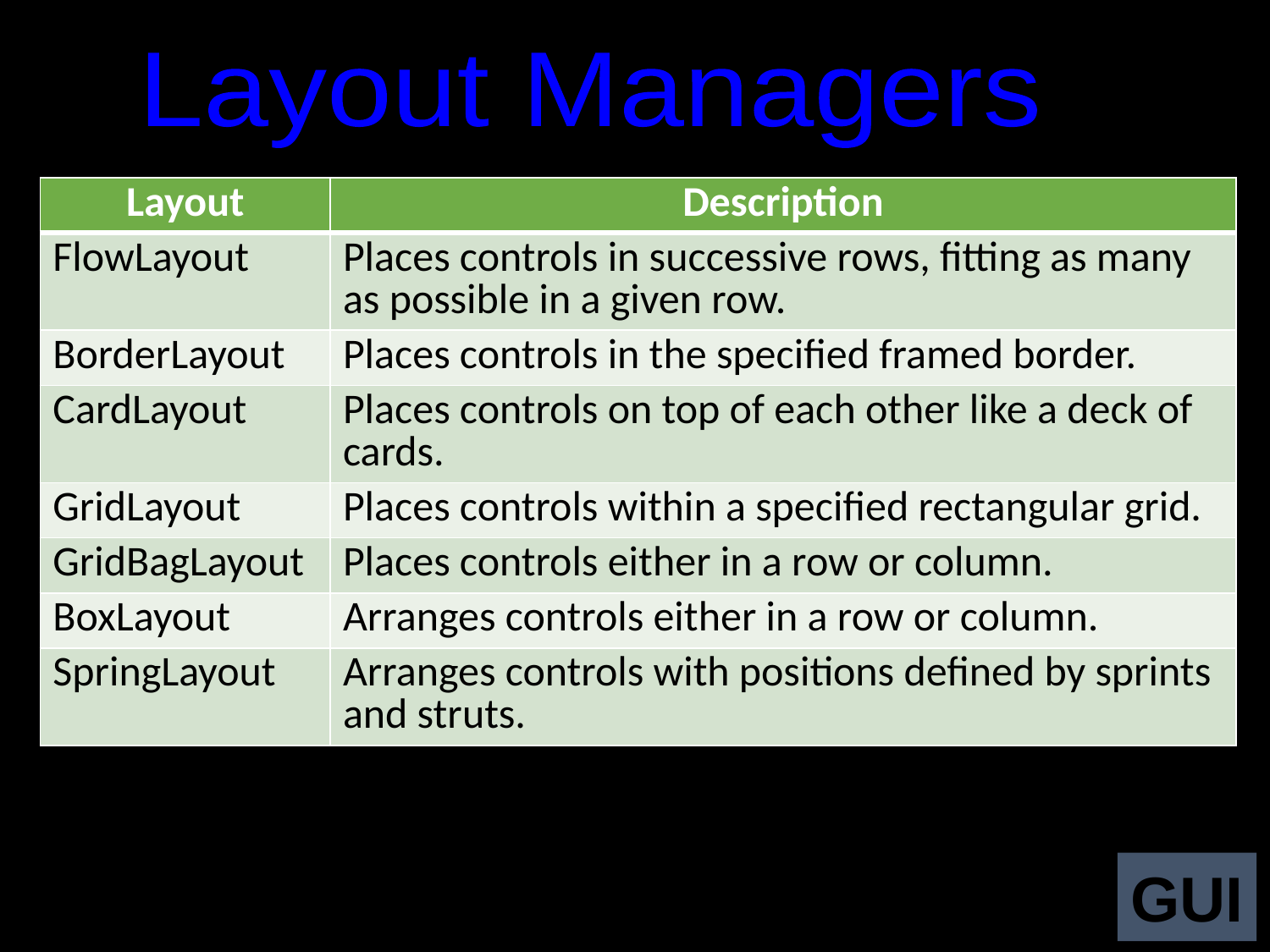

Layout Managers
| Layout | Description |
| --- | --- |
| FlowLayout | Places controls in successive rows, fitting as many as possible in a given row. |
| BorderLayout | Places controls in the specified framed border. |
| CardLayout | Places controls on top of each other like a deck of cards. |
| GridLayout | Places controls within a specified rectangular grid. |
| GridBagLayout | Places controls either in a row or column. |
| BoxLayout | Arranges controls either in a row or column. |
| SpringLayout | Arranges controls with positions defined by sprints and struts. |